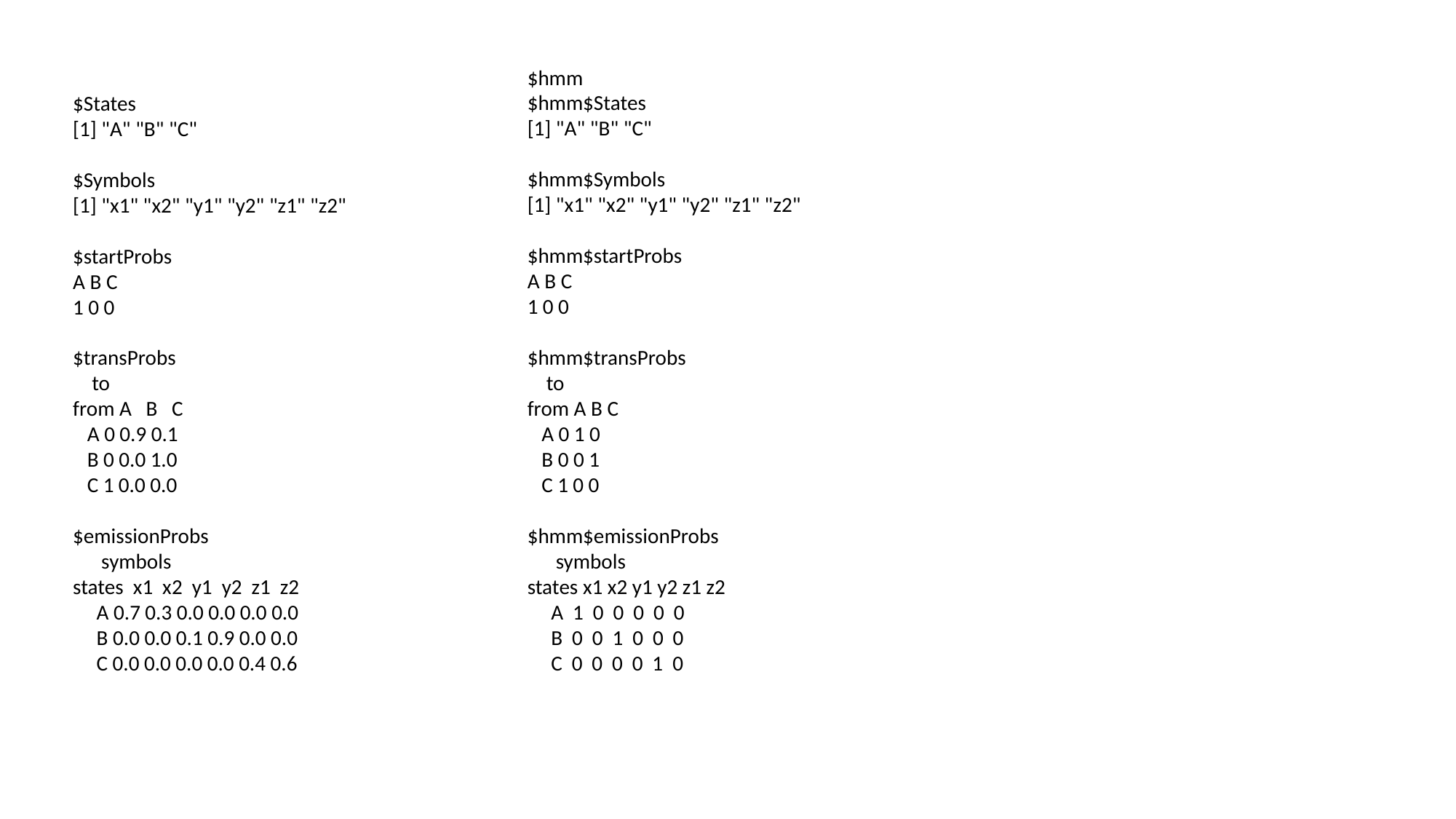

$hmm
$hmm$States
[1] "A" "B" "C"

$hmm$Symbols
[1] "x1" "x2" "y1" "y2" "z1" "z2"

$hmm$startProbs
A B C
1 0 0

$hmm$transProbs
    to
from A B C
   A 0 1 0
   B 0 0 1
   C 1 0 0

$hmm$emissionProbs
      symbols
states x1 x2 y1 y2 z1 z2
     A  1  0  0  0  0  0
     B  0  0  1  0  0  0
     C  0  0  0  0  1  0

$States
[1] "A" "B" "C"

$Symbols
[1] "x1" "x2" "y1" "y2" "z1" "z2"

$startProbs
A B C
1 0 0

$transProbs
    to
from A   B   C
   A 0 0.9 0.1
   B 0 0.0 1.0
   C 1 0.0 0.0

$emissionProbs
      symbols
states  x1  x2  y1  y2  z1  z2
     A 0.7 0.3 0.0 0.0 0.0 0.0
     B 0.0 0.0 0.1 0.9 0.0 0.0
     C 0.0 0.0 0.0 0.0 0.4 0.6